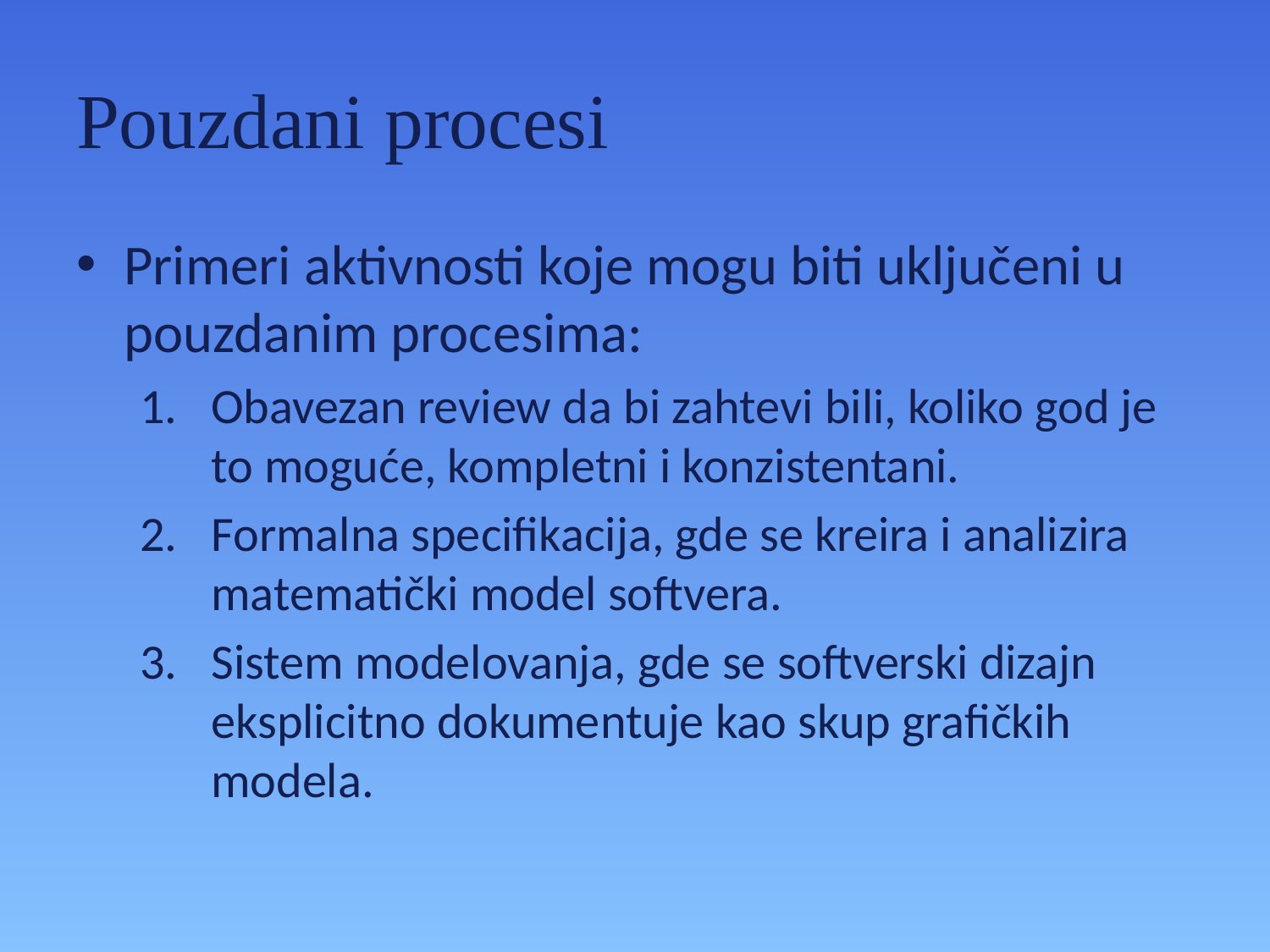

# Pouzdani procesi
Primeri aktivnosti koje mogu biti uključeni u pouzdanim procesima:
Obavezan review da bi zahtevi bili, koliko god je to moguće, kompletni i konzistentani.
Formalna specifikacija, gde se kreira i analizira matematički model softvera.
Sistem modelovanja, gde se softverski dizajn eksplicitno dokumentuje kao skup grafičkih modela.